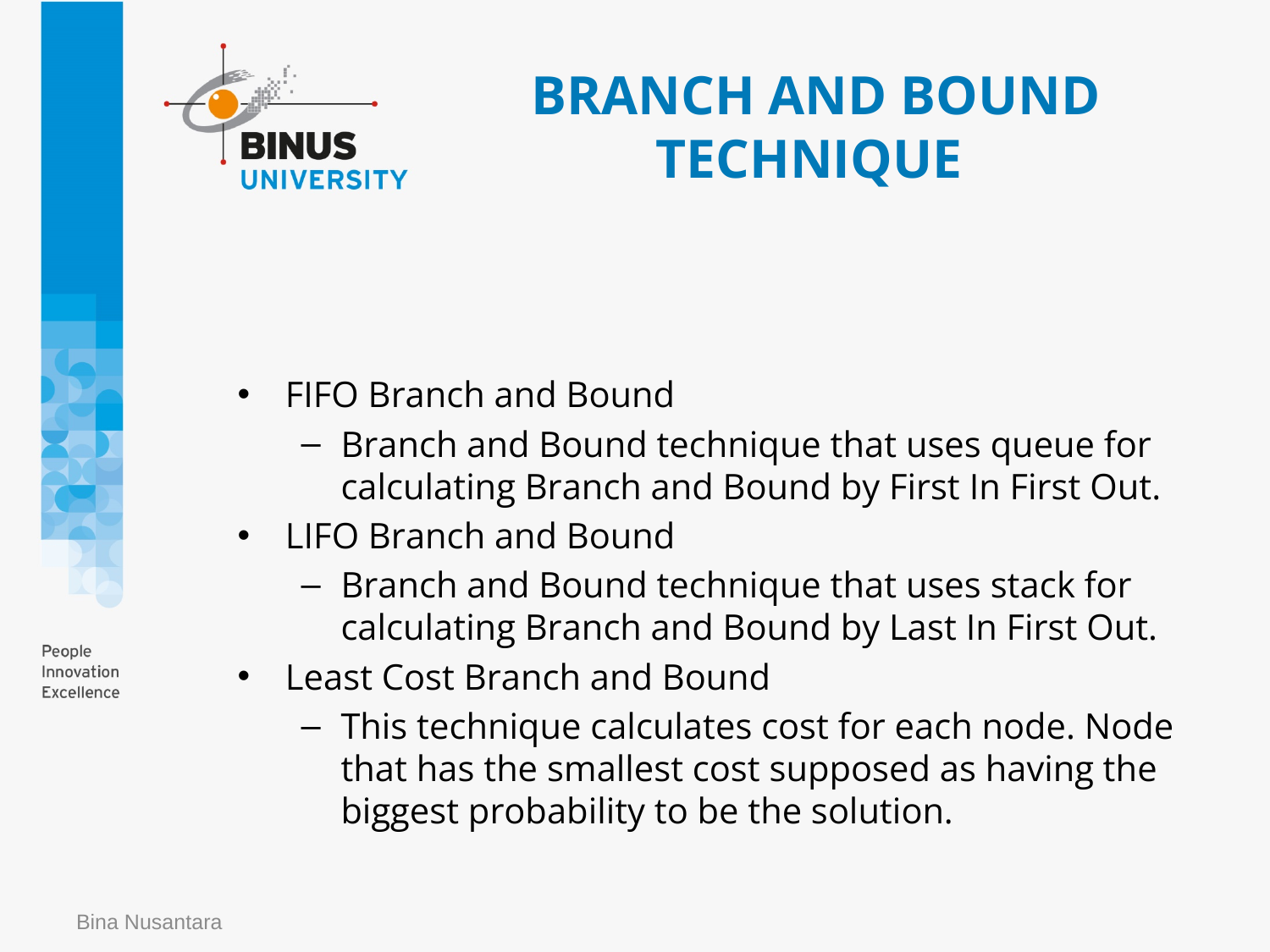

# BRANCH AND BOUND TECHNIQUE
FIFO Branch and Bound
Branch and Bound technique that uses queue for calculating Branch and Bound by First In First Out.
LIFO Branch and Bound
Branch and Bound technique that uses stack for calculating Branch and Bound by Last In First Out.
Least Cost Branch and Bound
This technique calculates cost for each node. Node that has the smallest cost supposed as having the biggest probability to be the solution.
Bina Nusantara